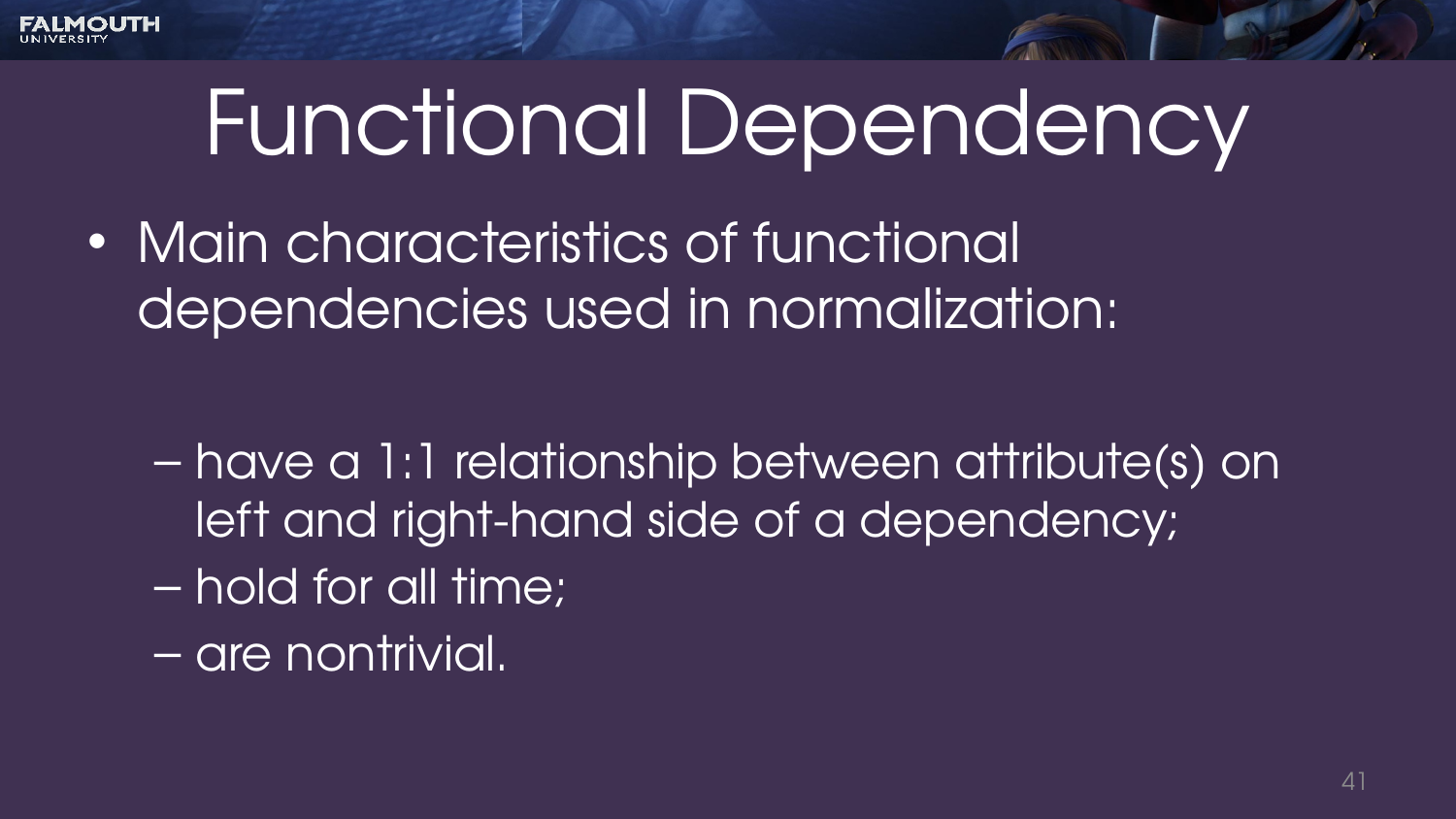

# Functional Dependency
Main characteristics of functional dependencies used in normalization:

have a 1:1 relationship between attribute(s) on left and right-hand side of a dependency;
hold for all time;
are nontrivial.

41